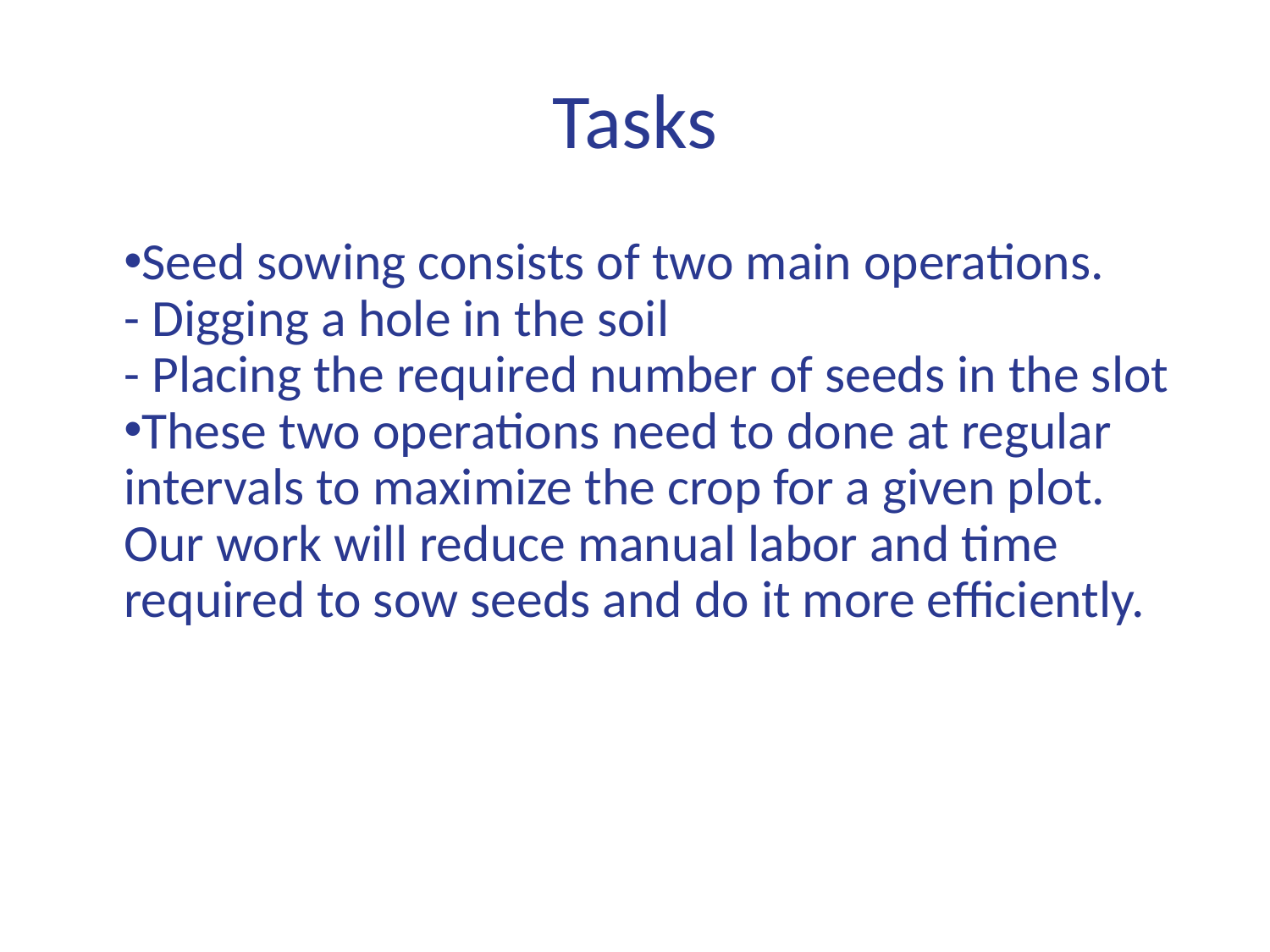

# Tasks
Seed sowing consists of two main operations.
- Digging a hole in the soil
- Placing the required number of seeds in the slot
These two operations need to done at regular intervals to maximize the crop for a given plot. Our work will reduce manual labor and time required to sow seeds and do it more efficiently.